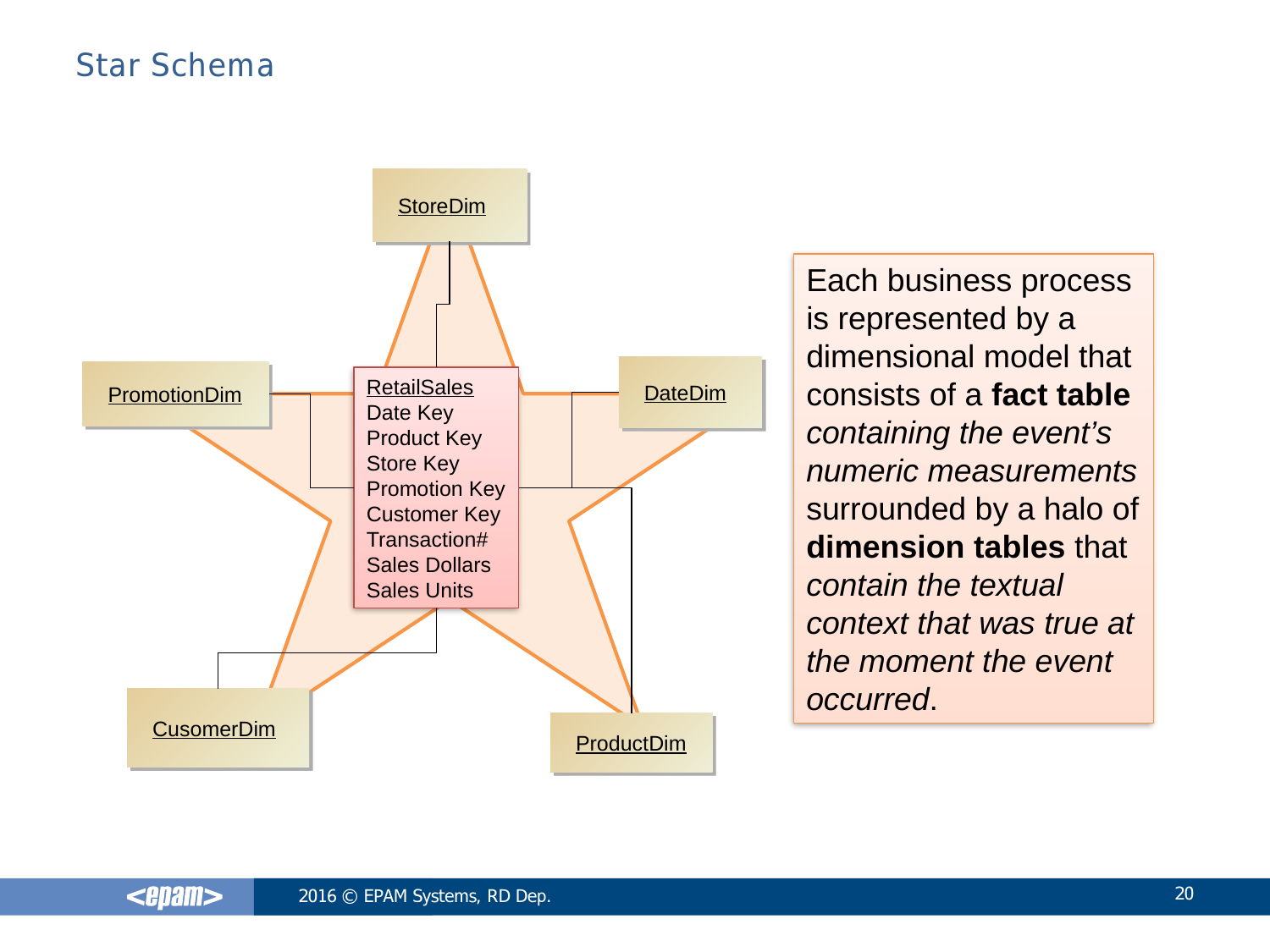

# Star Schema

StoreDim

Each business process is represented by a dimensional model that consists of a fact table containing the event’s numeric measurements surrounded by a halo of dimension tables that contain the textual context that was true at the moment the event occurred.
DateDim
PromotionDim
RetailSales
Date Key
Product Key
Store Key
Promotion Key
Customer Key
Transaction#
Sales Dollars
Sales Units
CusomerDim
ProductDim
20
2016 © EPAM Systems, RD Dep.